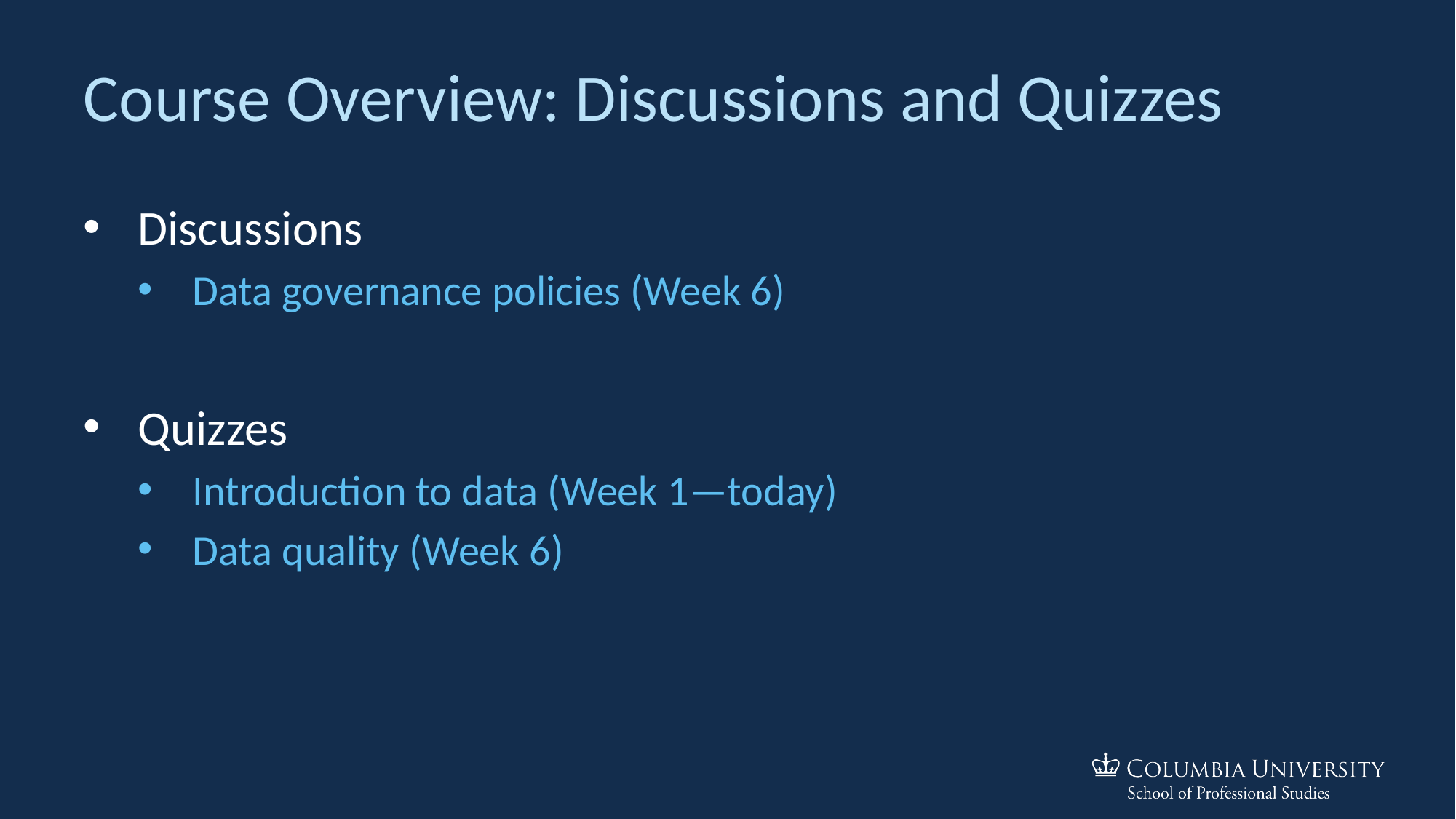

# Course Overview: Discussions and Quizzes
Discussions
Data governance policies (Week 6)

Quizzes
Introduction to data (Week 1—today)
Data quality (Week 6)